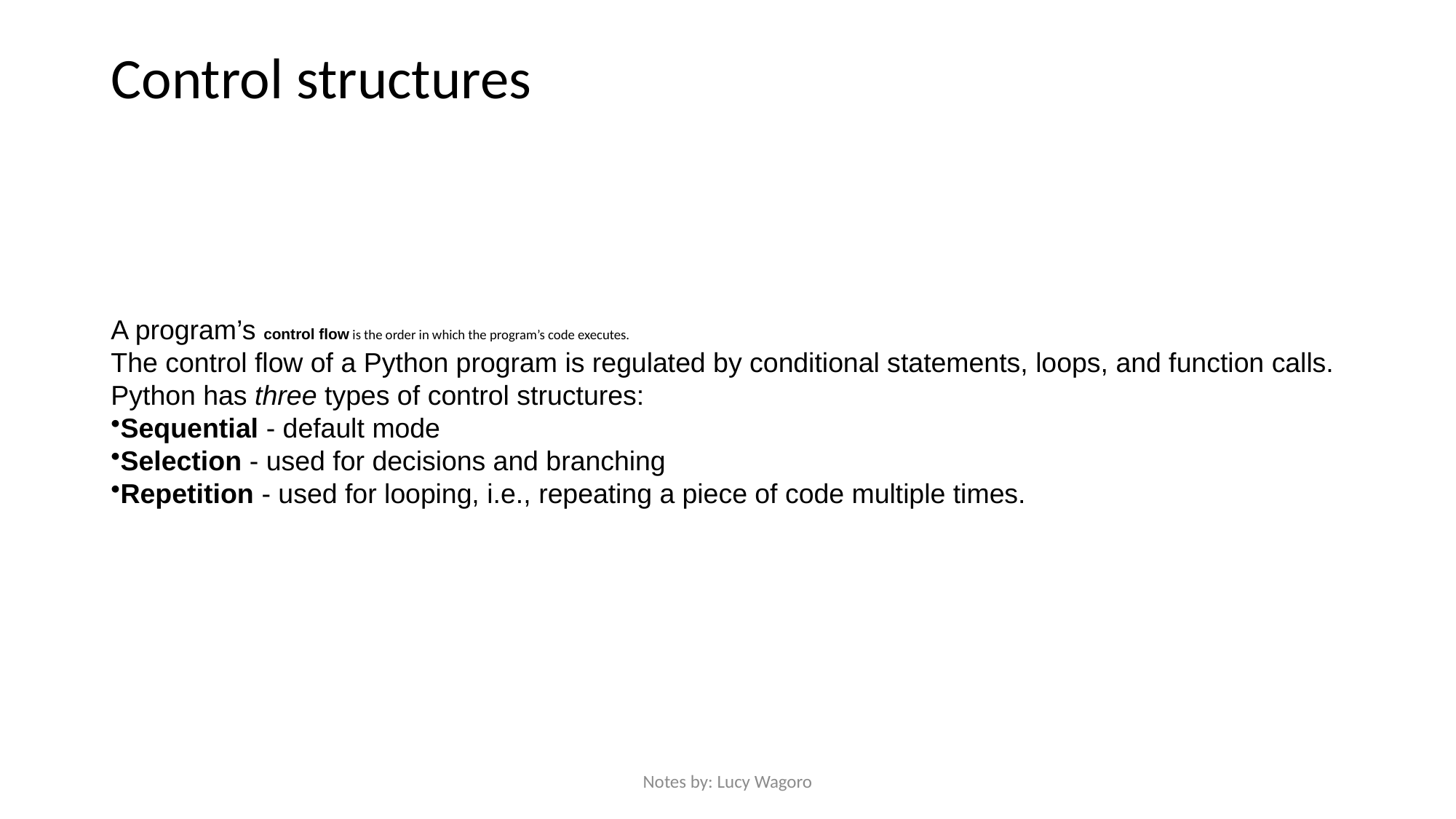

# Control structures
A program’s control flow is the order in which the program’s code executes.
The control flow of a Python program is regulated by conditional statements, loops, and function calls.
Python has three types of control structures:
Sequential - default mode
Selection - used for decisions and branching
Repetition - used for looping, i.e., repeating a piece of code multiple times.

Notes by: Lucy Wagoro